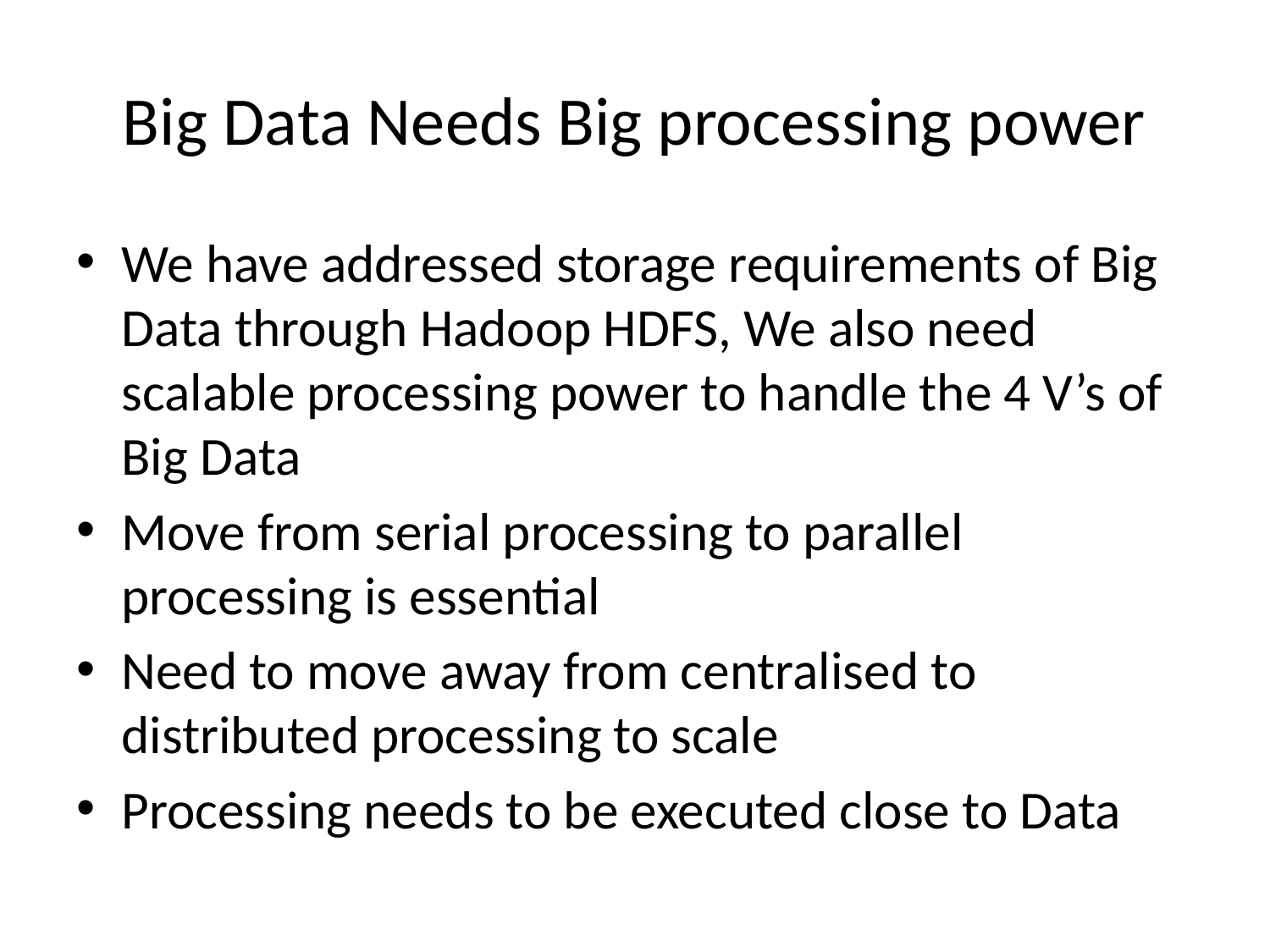

# Big Data Needs Big processing power
We have addressed storage requirements of Big Data through Hadoop HDFS, We also need scalable processing power to handle the 4 V’s of Big Data
Move from serial processing to parallel processing is essential
Need to move away from centralised to distributed processing to scale
Processing needs to be executed close to Data